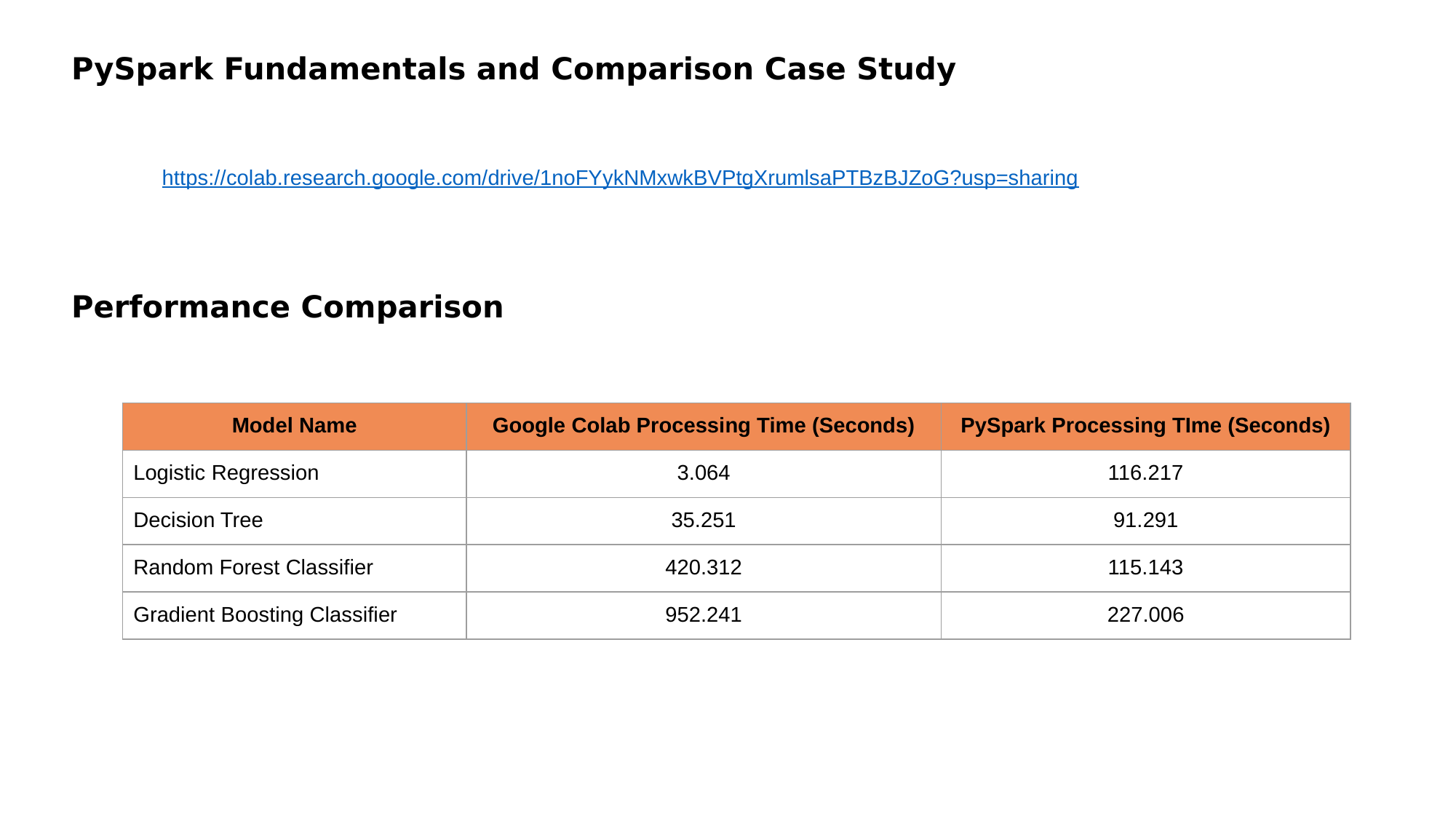

PySpark Fundamentals and Comparison Case Study
https://colab.research.google.com/drive/1noFYykNMxwkBVPtgXrumlsaPTBzBJZoG?usp=sharing
Performance Comparison
| Model Name | Google Colab Processing Time (Seconds) | PySpark Processing TIme (Seconds) |
| --- | --- | --- |
| Logistic Regression | 3.064 | 116.217 |
| Decision Tree | 35.251 | 91.291 |
| Random Forest Classifier | 420.312 | 115.143 |
| Gradient Boosting Classifier | 952.241 | 227.006 |